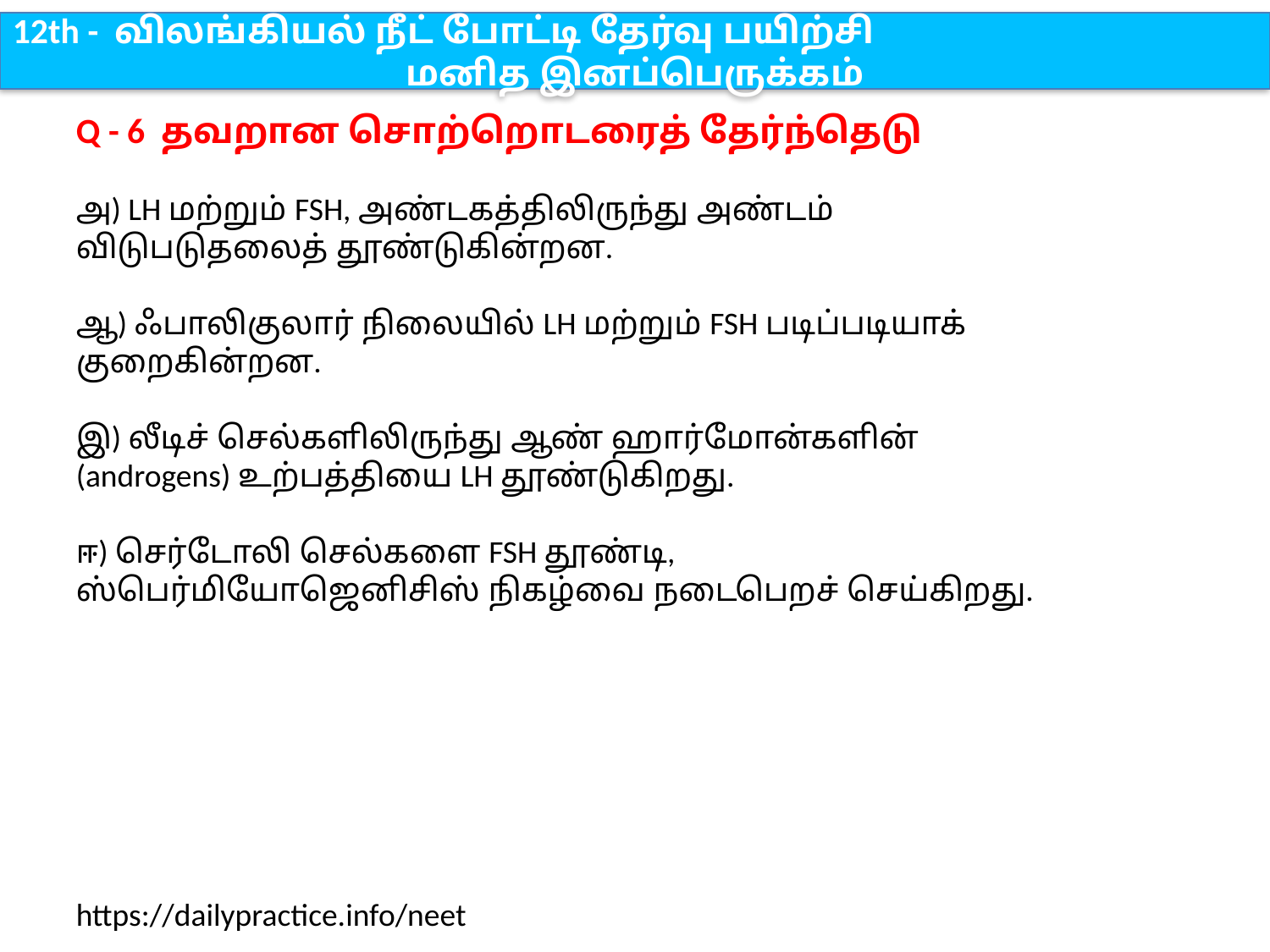

12th -  விலங்கியல் நீட் போட்டி தேர்வு பயிற்சி
மனித இனப்பெருக்கம்

Q - 6  தவறான சொற்றொடரைத் தேர்ந்தெடு

அ) LH மற்றும் FSH, அண்டகத்திலிருந்து அண்டம் விடுபடுதலைத் தூண்டுகின்றன.

ஆ) ஃபாலிகுலார் நிலையில் LH மற்றும் FSH படிப்படியாக் குறைகின்றன.

இ) லீடிச் செல்களிலிருந்து ஆண் ஹார்மோன்களின் (androgens) உற்பத்தியை LH தூண்டுகிறது.

ஈ) செர்டோலி செல்களை FSH தூண்டி, ஸ்பெர்மியோஜெனிசிஸ் நிகழ்வை நடைபெறச் செய்கிறது.
https://dailypractice.info/neet